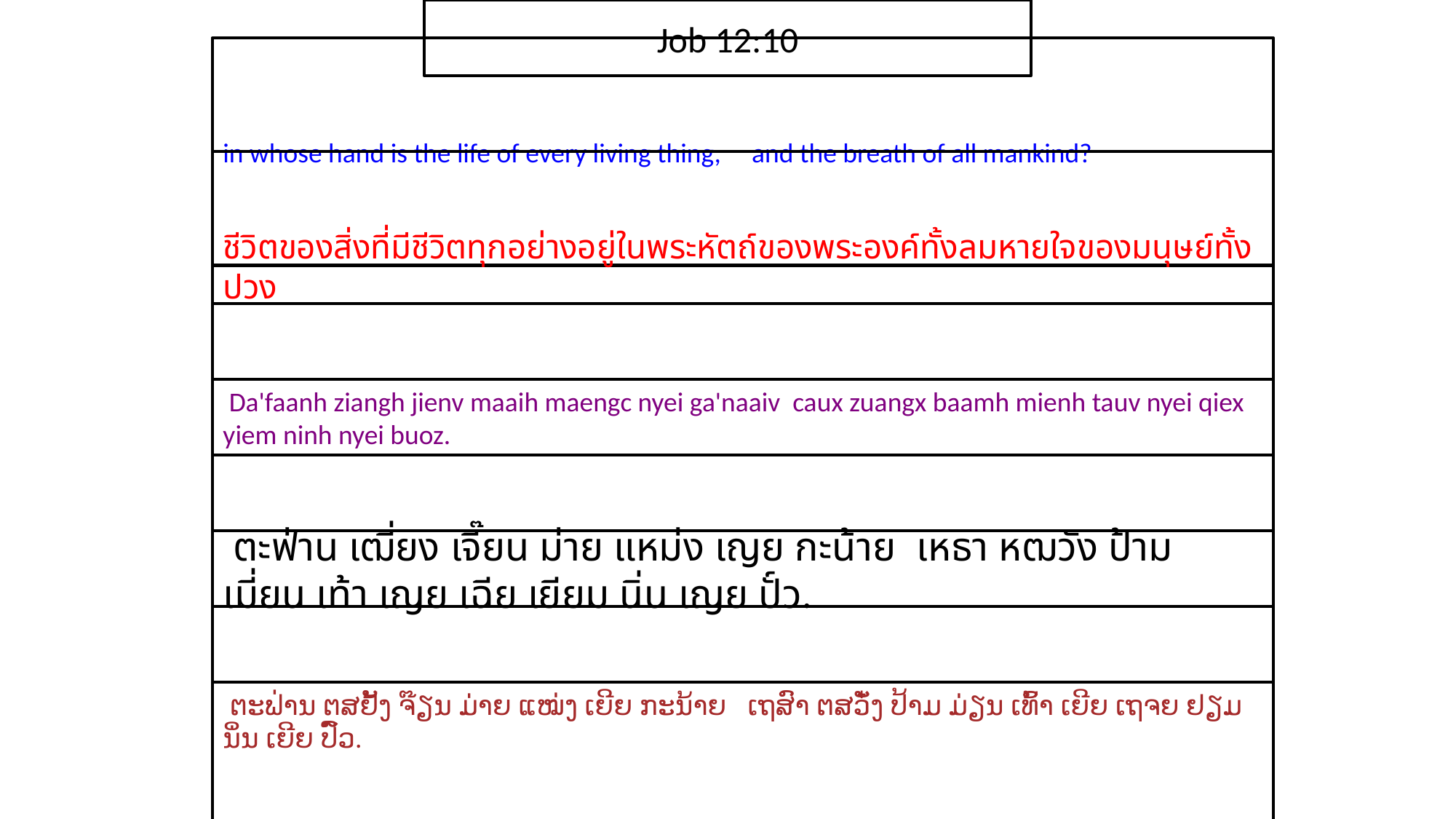

Job 12:10
in whose hand is the life of every living thing,     and the breath of all mankind?
ชีวิต​ของ​สิ่ง​ที่​มี​ชีวิต​ทุก​อย่าง​อยู่​ใน​พระ​หัตถ์​ของ​พระ​องค์ทั้ง​ลม​หายใจ​ของ​มนุษย์​ทั้ง​ปวง
 Da'faanh ziangh jienv maaih maengc nyei ga'naaiv  caux zuangx baamh mienh tauv nyei qiex yiem ninh nyei buoz.
 ตะฟ่าน เฒี่ยง เจี๊ยน ม่าย แหม่ง เญย กะน้าย  เหธา หฒวัง ป้าม เมี่ยน เท้า เญย เฉีย เยียม นิ่น เญย ปั์ว.
 ຕະຟ່ານ ຕສຢັ້ງ ຈ໊ຽນ ມ່າຍ ແໝ່ງ ເຍີຍ ກະນ້າຍ   ເຖສົາ ຕສວັ໋ງ ປ້າມ ມ່ຽນ ເທົ້າ ເຍີຍ ເຖຈຍ ຢຽມ ນິ່ນ ເຍີຍ ປົ໌ວ.